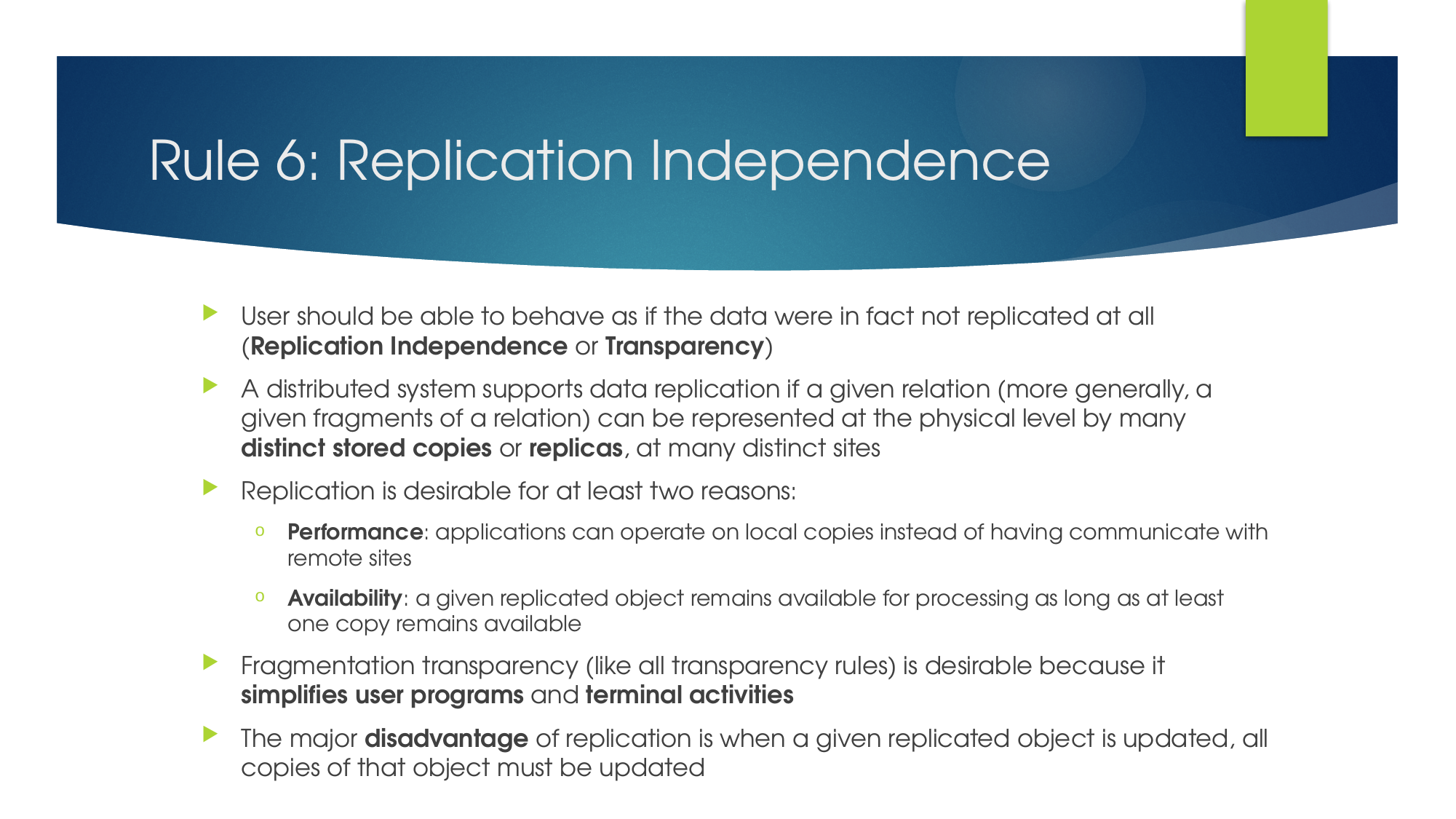

# Rule 6: Replication Independence
User should be able to behave as if the data were in fact not replicated at all (Replication Independence or Transparency)
A distributed system supports data replication if a given relation (more generally, a given fragments of a relation) can be represented at the physical level by many distinct stored copies or replicas, at many distinct sites
Replication is desirable for at least two reasons:
Performance: applications can operate on local copies instead of having communicate with remote sites
Availability: a given replicated object remains available for processing as long as at least one copy remains available
Fragmentation transparency (like all transparency rules) is desirable because it simplifies user programs and terminal activities
The major disadvantage of replication is when a given replicated object is updated, all copies of that object must be updated